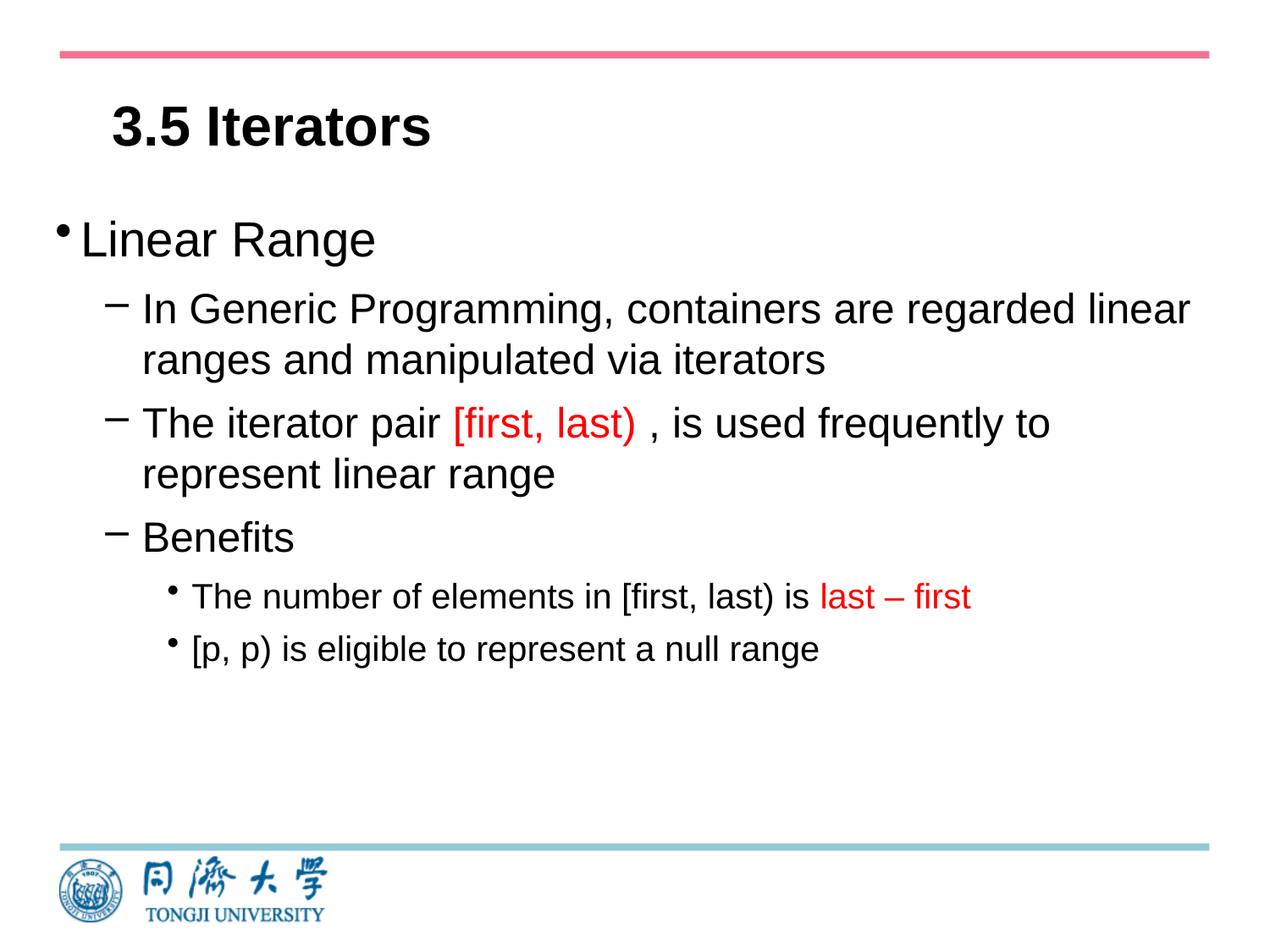

# 3.5 Iterators
Linear Range
In Generic Programming, containers are regarded linear ranges and manipulated via iterators
The iterator pair [first, last) , is used frequently to represent linear range
Benefits
The number of elements in [first, last) is last – first
[p, p) is eligible to represent a null range